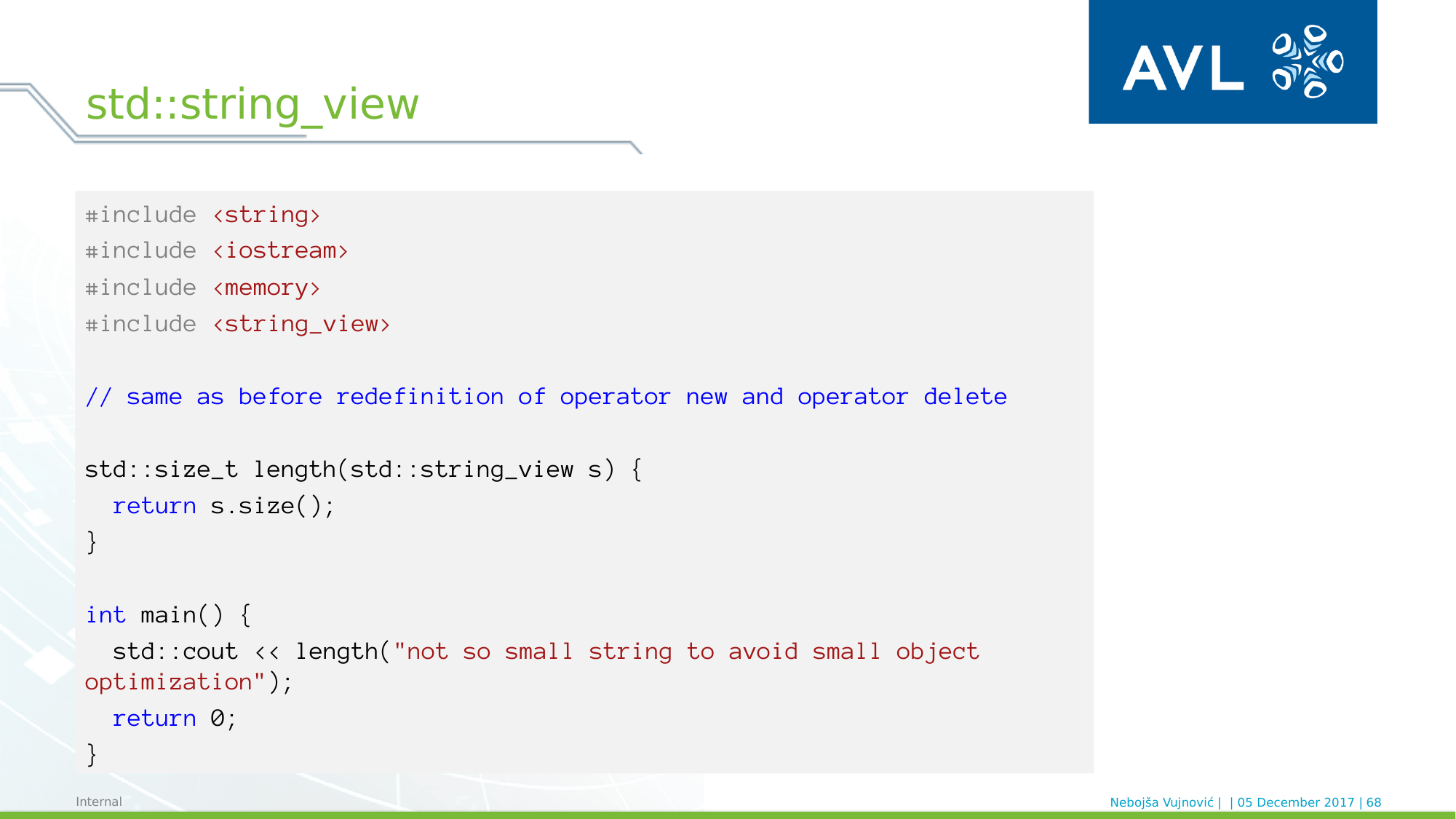

# std::string_view
#include <string>
#include <iostream>
#include <memory>
#include <string_view>

// same as before redefinition of operator new and operator delete

std::size_t length(std::string_view s) {
  return s.size();
}

int main() {
  std::cout << length("not so small string to avoid small object optimization");
  return 0;
}